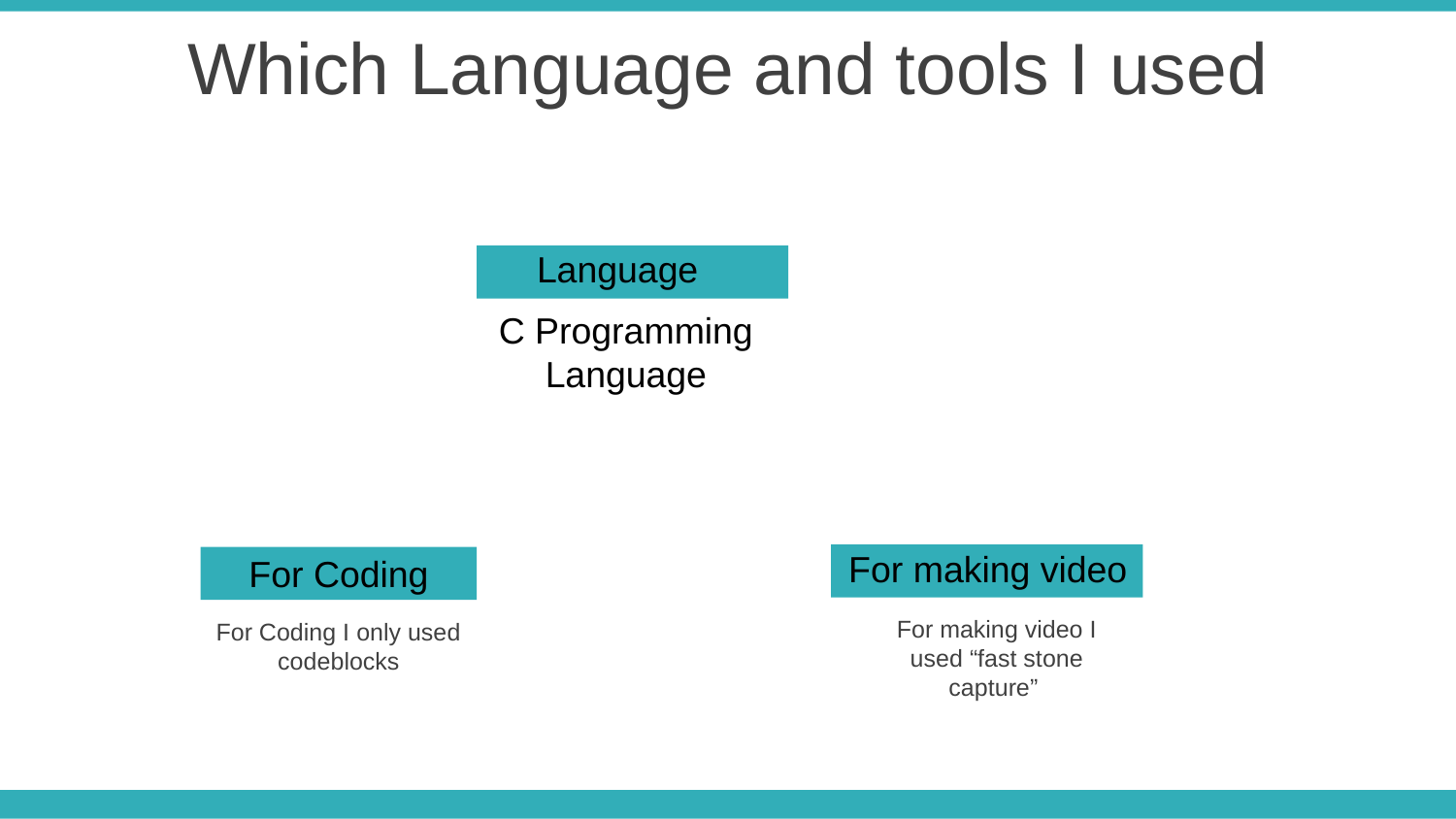

Which Language and tools I used
Language

C Programming Language
For making video
For Coding

For making video I used “fast stone capture”

For Coding I only used codeblocks